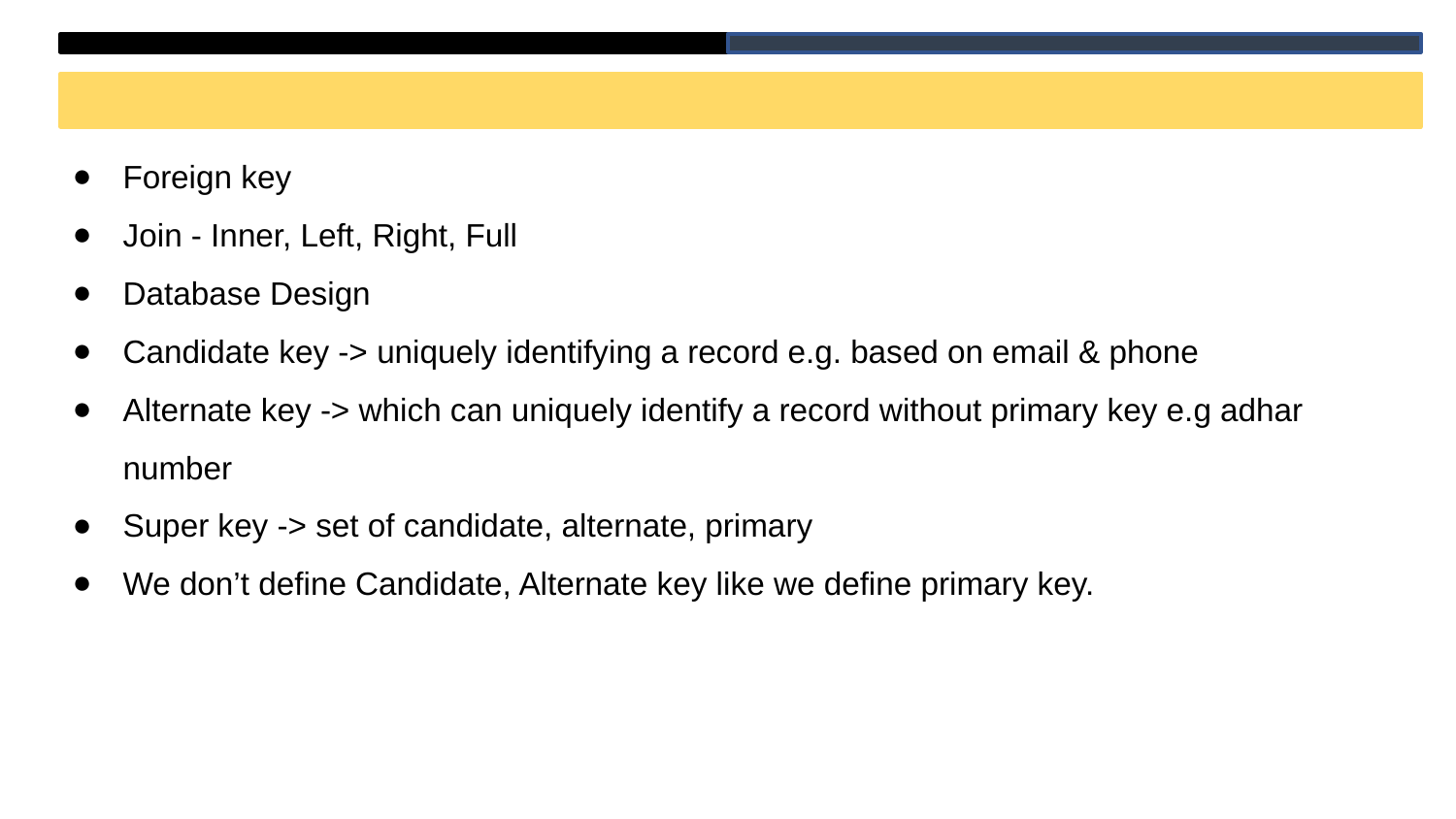

Foreign key
Join - Inner, Left, Right, Full
Database Design
Candidate key -> uniquely identifying a record e.g. based on email & phone
Alternate key -> which can uniquely identify a record without primary key e.g adhar number
Super key -> set of candidate, alternate, primary
We don’t define Candidate, Alternate key like we define primary key.